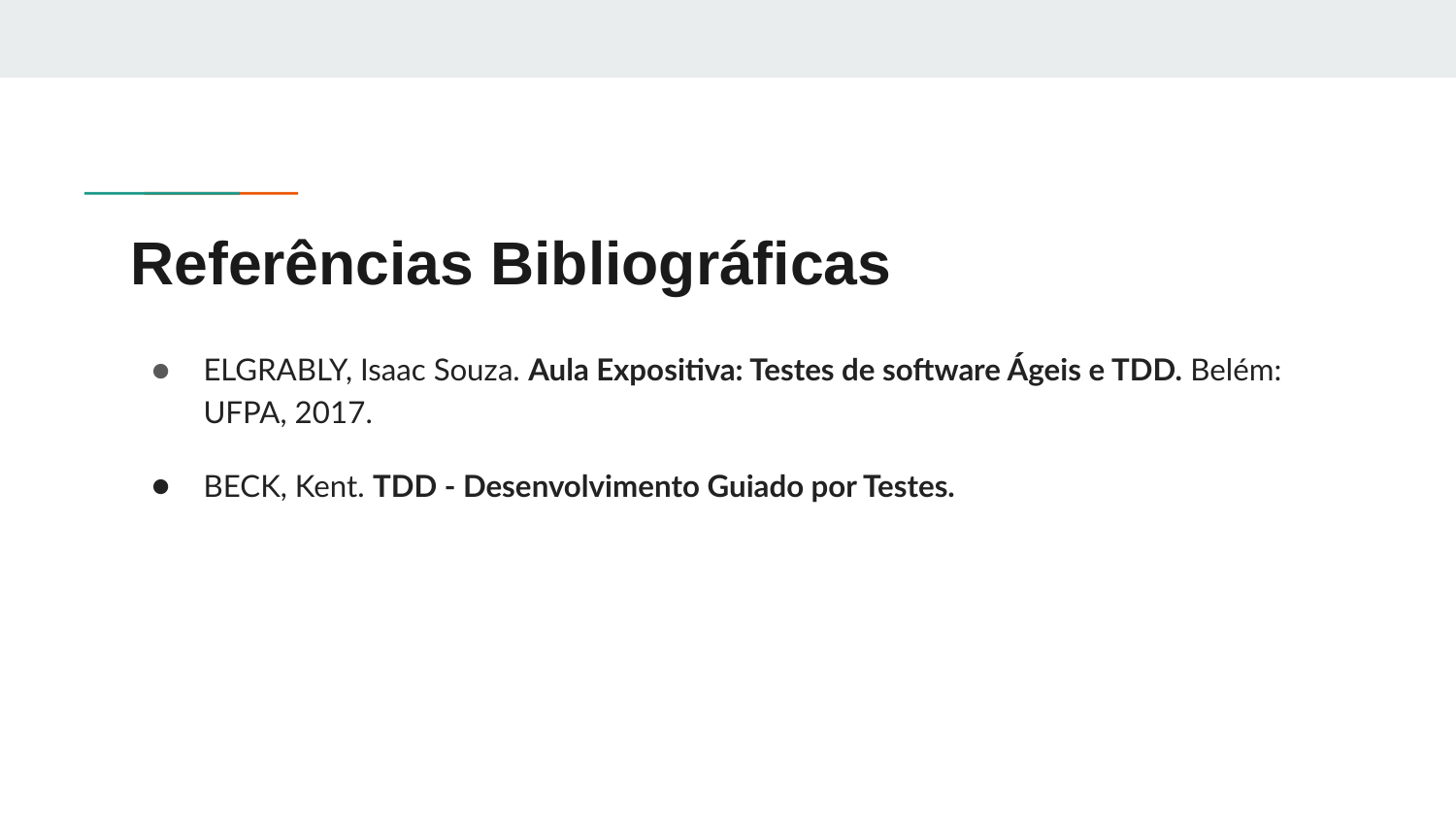

# Referências Bibliográficas
ELGRABLY, Isaac Souza. Aula Expositiva: Testes de software Ágeis e TDD. Belém: UFPA, 2017.
BECK, Kent. TDD - Desenvolvimento Guiado por Testes.